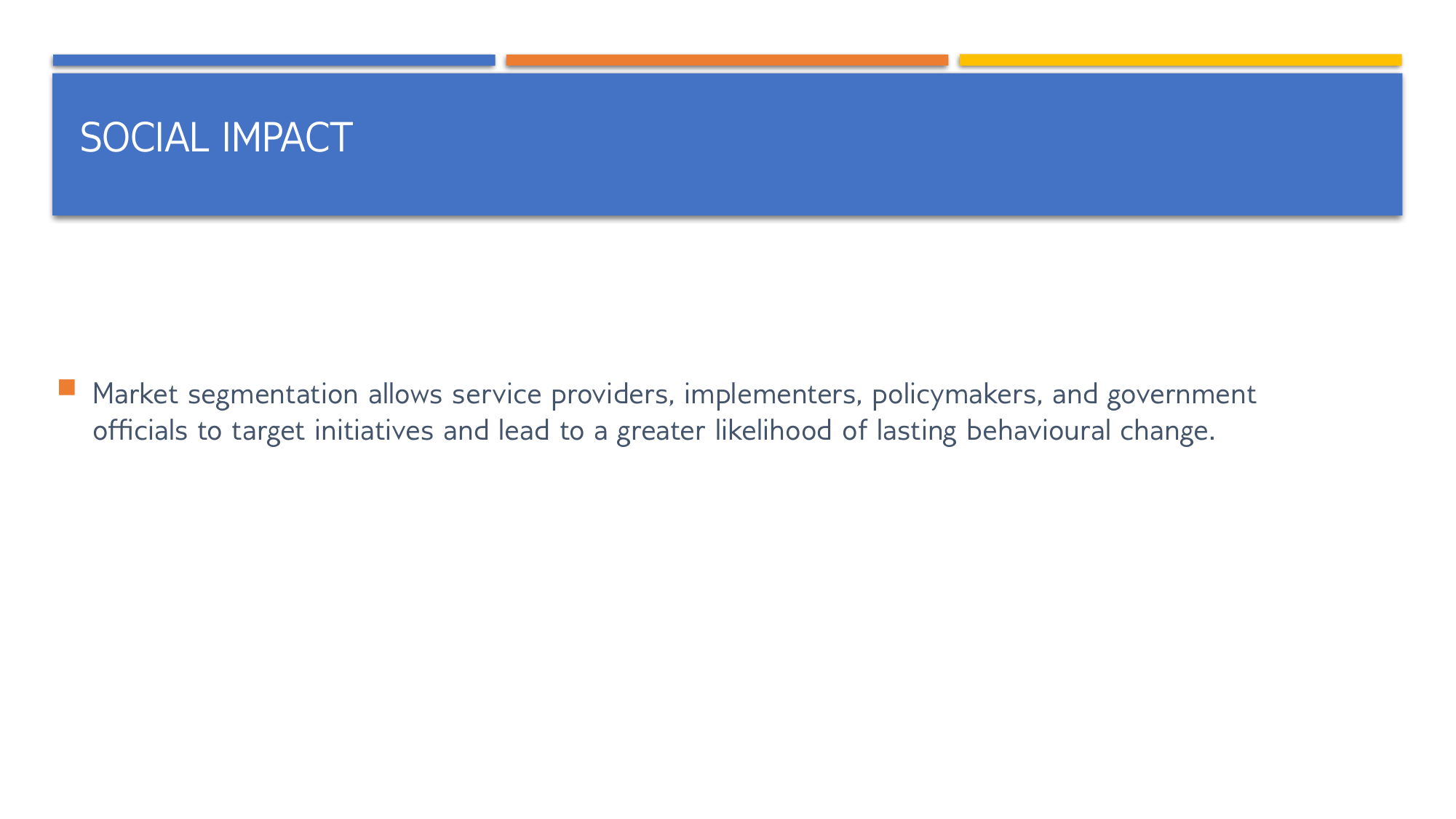

# social impact
Market segmentation allows service providers, implementers, policymakers, and government officials to target initiatives and lead to a greater likelihood of lasting behavioural change.